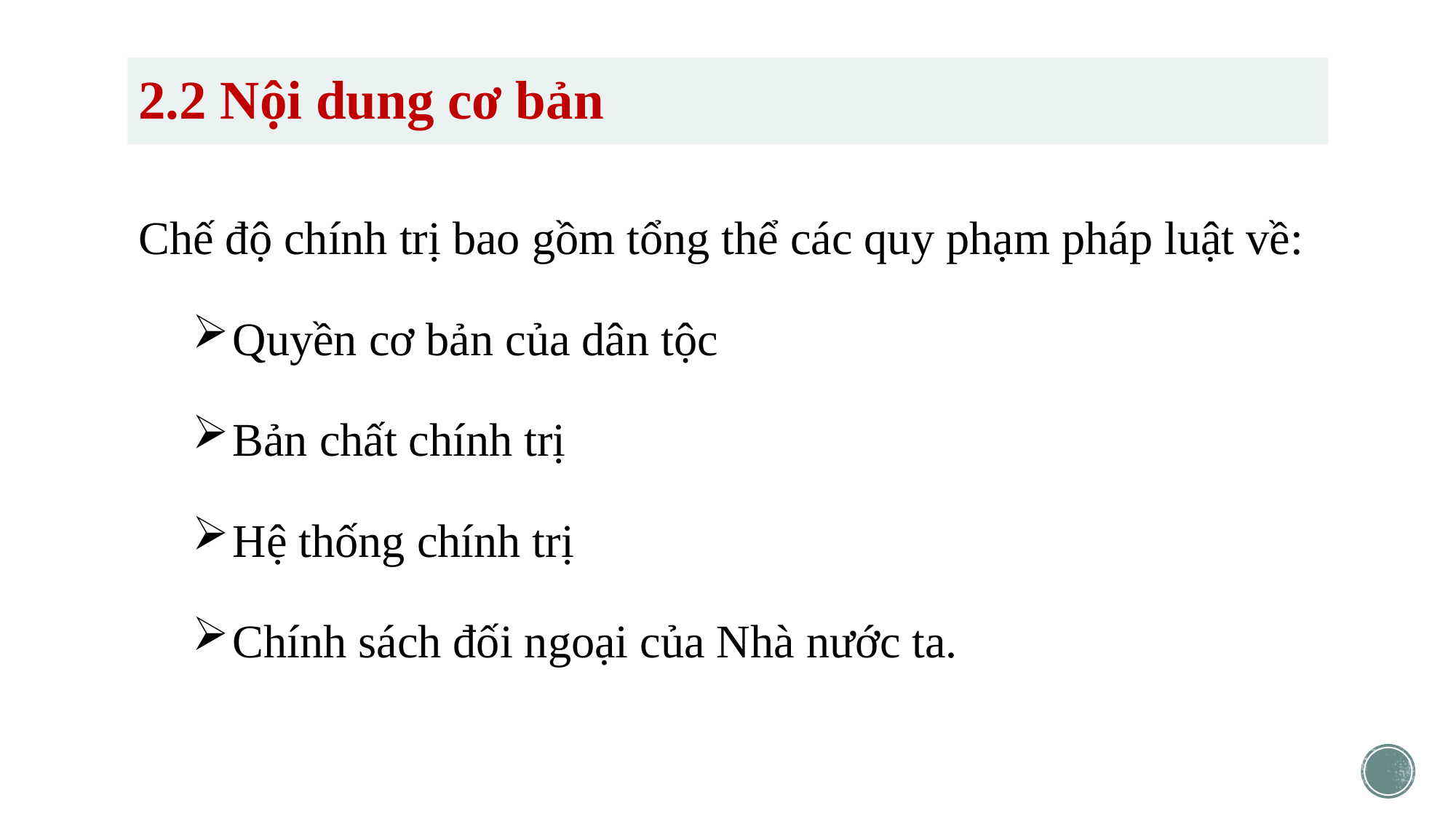

# 2.2 Nội dung cơ bản
Chế độ chính trị bao gồm tổng thể các quy phạm pháp luật về:
Quyền cơ bản của dân tộc
Bản chất chính trị
Hệ thống chính trị
Chính sách đối ngoại của Nhà nước ta.